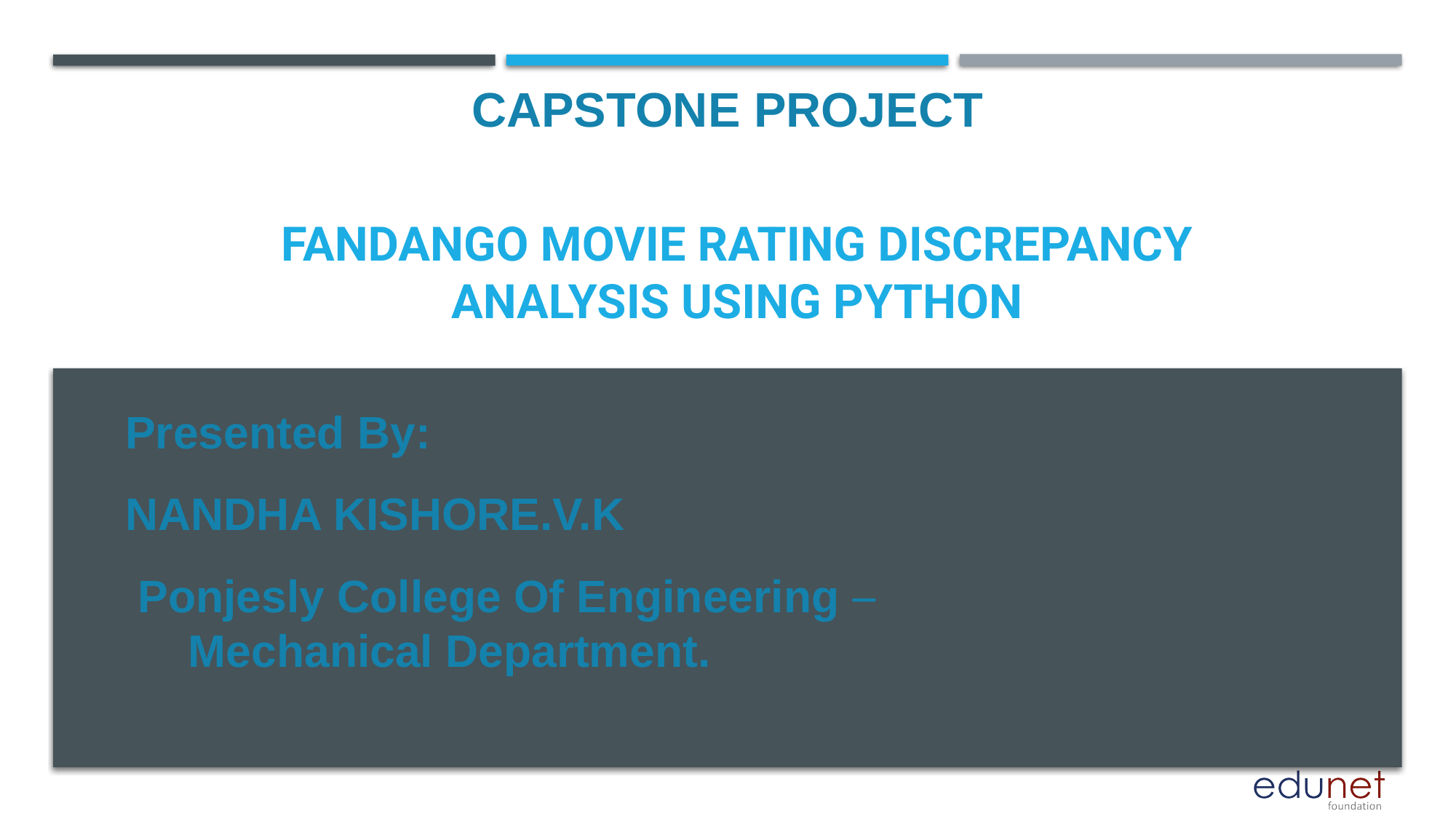

CAPSTONE PROJECT
# Fandango Movie Rating Discrepancy Analysis using Python
Presented By:
NANDHA KISHORE.V.K
 Ponjesly College Of Engineering –
     Mechanical Department.